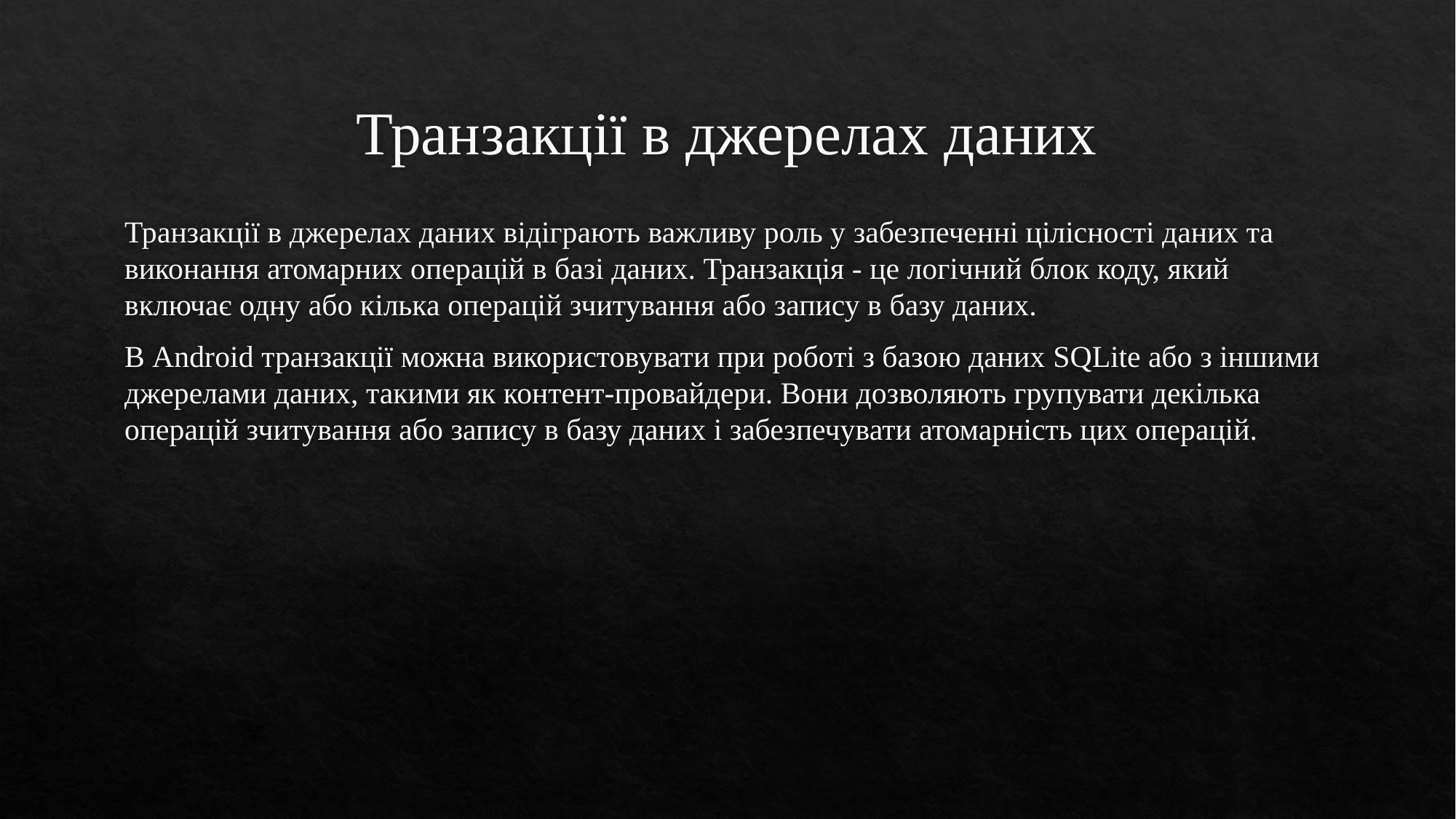

# Транзакції в джерелах даних
Транзакції в джерелах даних відіграють важливу роль у забезпеченні цілісності даних та виконання атомарних операцій в базі даних. Транзакція - це логічний блок коду, який включає одну або кілька операцій зчитування або запису в базу даних.
В Android транзакції можна використовувати при роботі з базою даних SQLite або з іншими джерелами даних, такими як контент-провайдери. Вони дозволяють групувати декілька операцій зчитування або запису в базу даних і забезпечувати атомарність цих операцій.